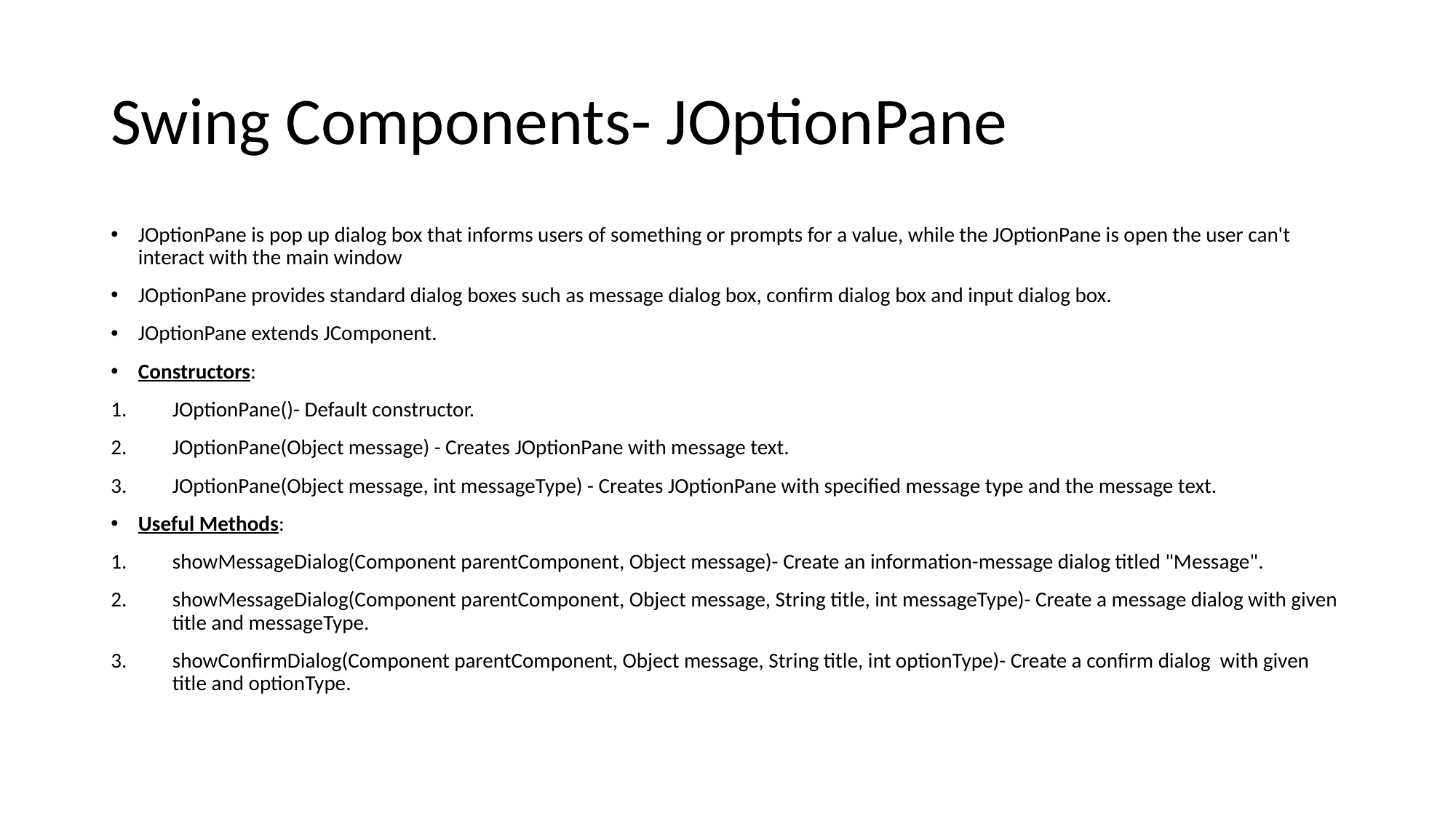

# Swing Components- JOptionPane
JOptionPane is pop up dialog box that informs users of something or prompts for a value, while the JOptionPane is open the user can't interact with the main window
JOptionPane provides standard dialog boxes such as message dialog box, confirm dialog box and input dialog box.
JOptionPane extends JComponent.
Constructors:
JOptionPane()- Default constructor.
JOptionPane(Object message) - Creates JOptionPane with message text.
JOptionPane(Object message, int messageType) - Creates JOptionPane with specified message type and the message text.
Useful Methods:
showMessageDialog(Component parentComponent, Object message)- Create an information-message dialog titled "Message".
showMessageDialog(Component parentComponent, Object message, String title, int messageType)- Create a message dialog with given title and messageType.
showConfirmDialog(Component parentComponent, Object message, String title, int optionType)- Create a confirm dialog  with given title and optionType.